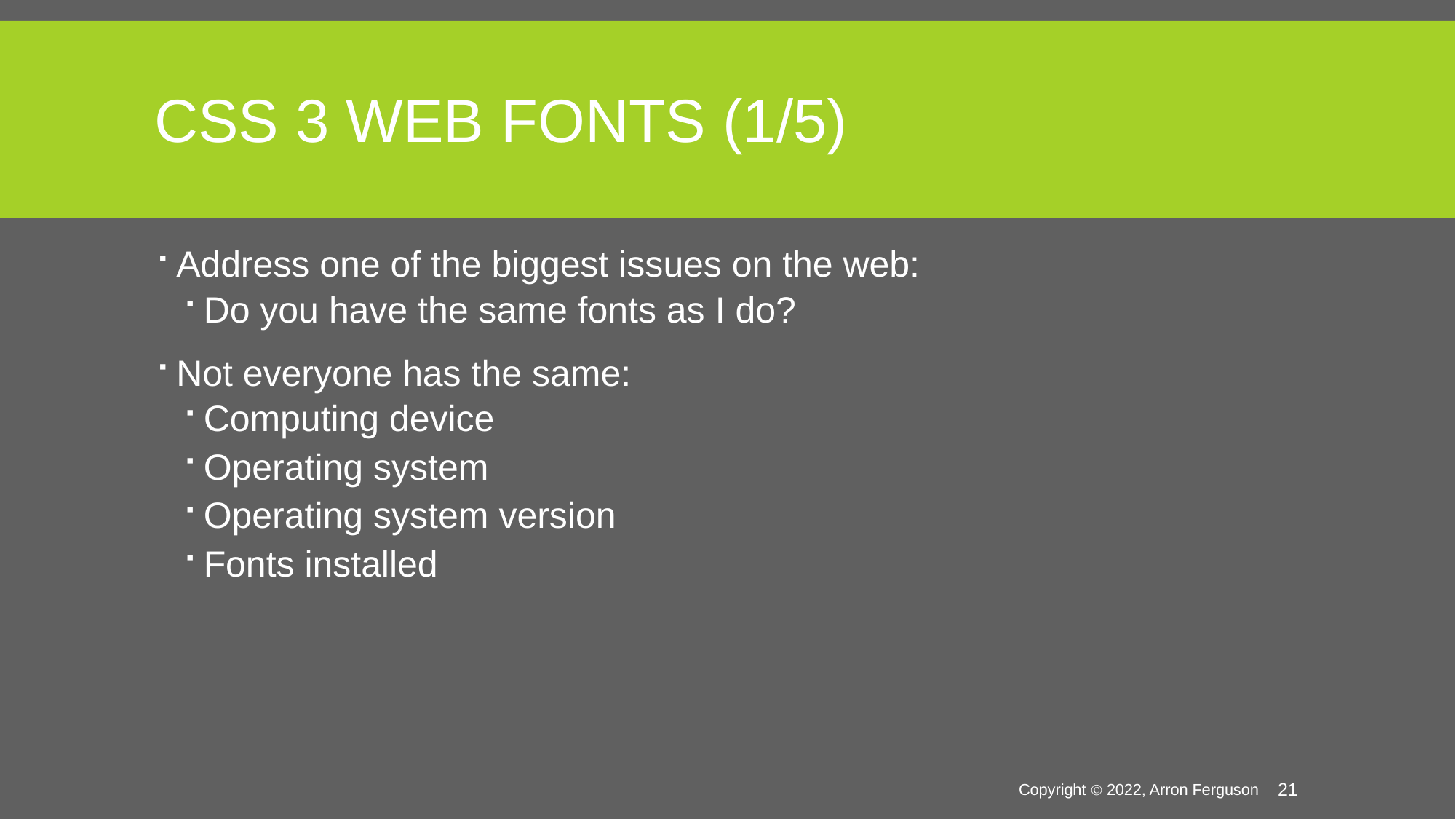

# CSS 3 Web Fonts (1/5)
Address one of the biggest issues on the web:
Do you have the same fonts as I do?
Not everyone has the same:
Computing device
Operating system
Operating system version
Fonts installed
Copyright Ⓒ 2022, Arron Ferguson
21